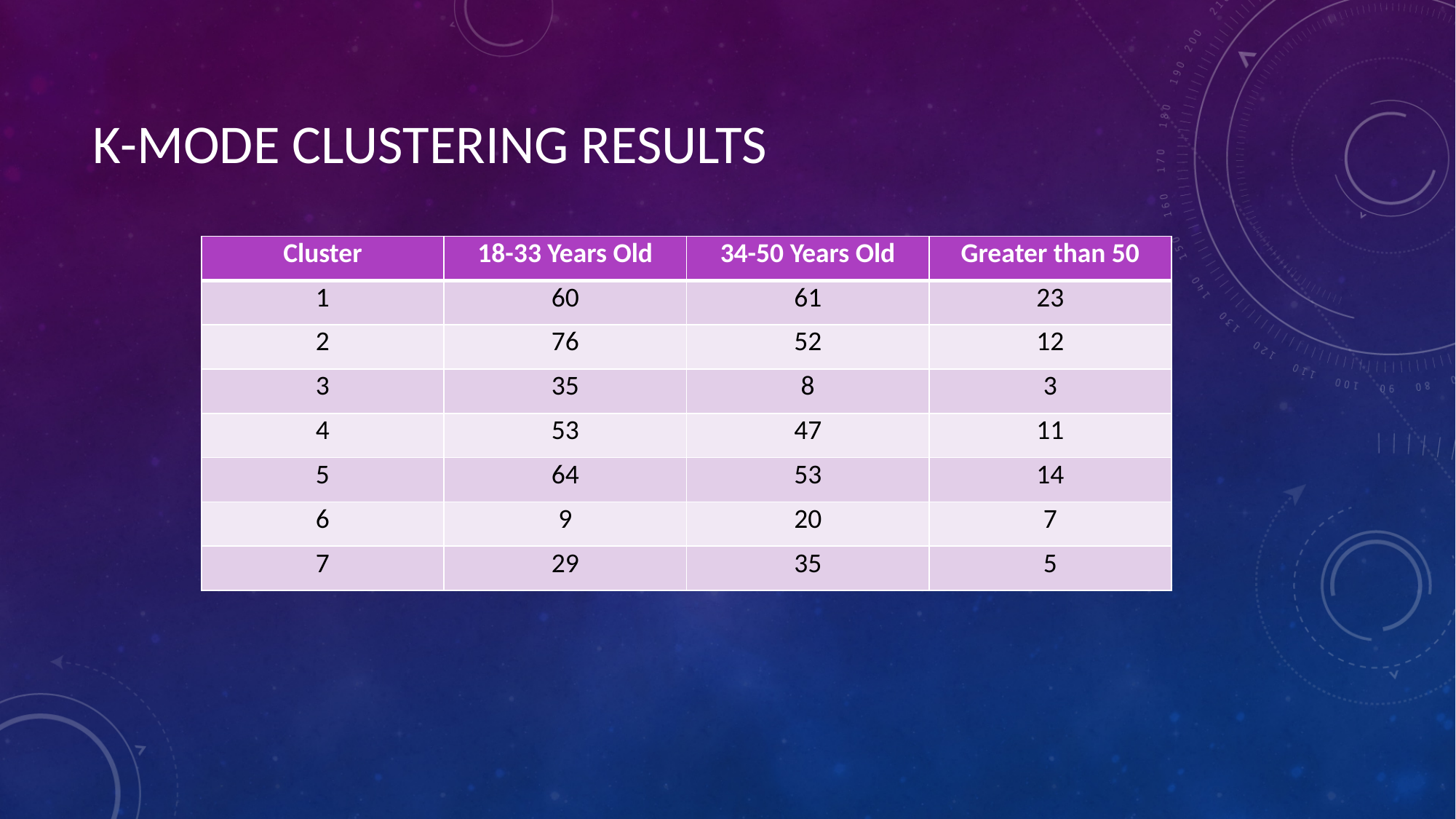

# K-mode clustering results
| Cluster | 18-33 Years Old | 34-50 Years Old | Greater than 50 |
| --- | --- | --- | --- |
| 1 | 60 | 61 | 23 |
| 2 | 76 | 52 | 12 |
| 3 | 35 | 8 | 3 |
| 4 | 53 | 47 | 11 |
| 5 | 64 | 53 | 14 |
| 6 | 9 | 20 | 7 |
| 7 | 29 | 35 | 5 |